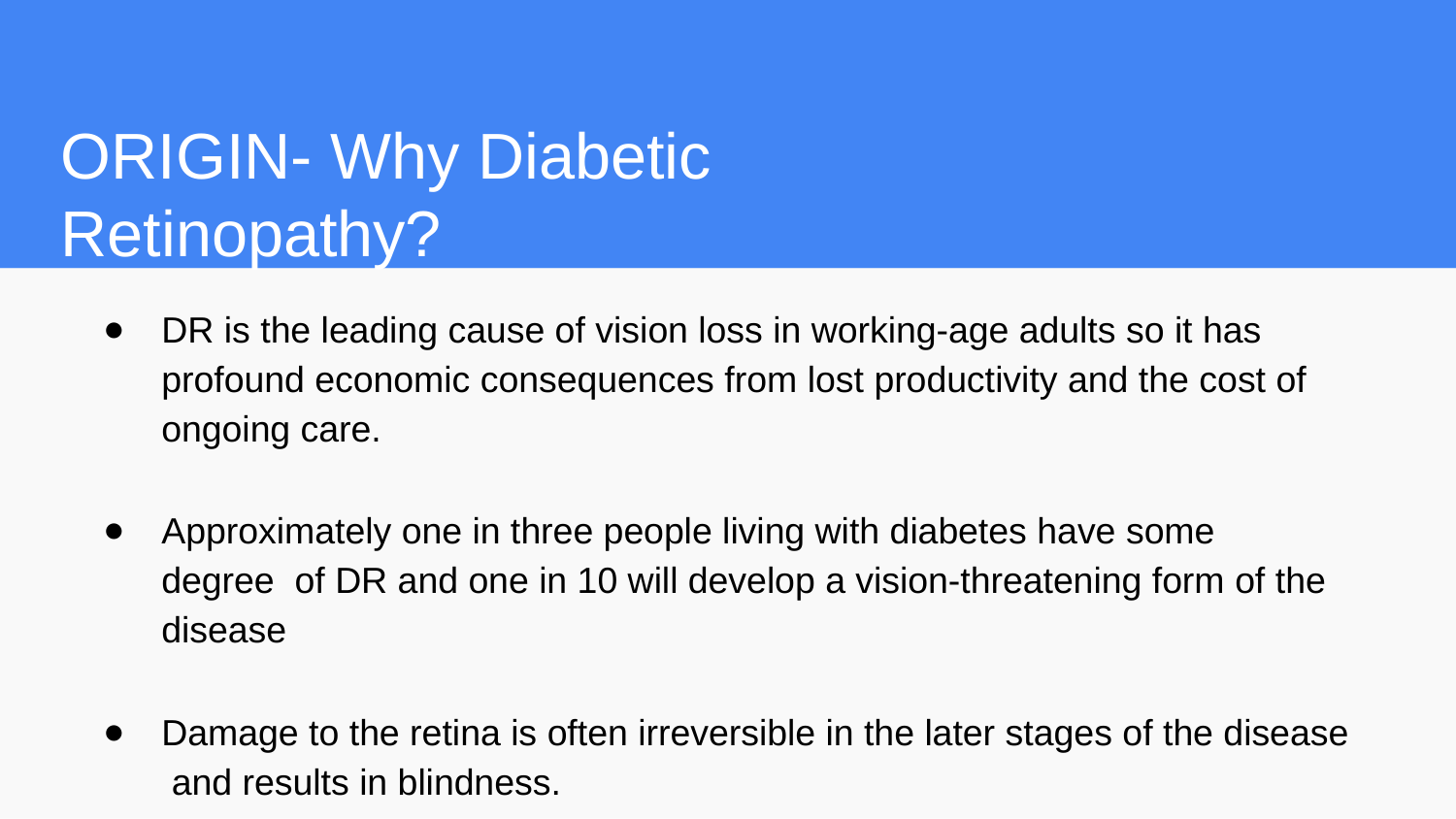

# ORIGIN- Why Diabetic Retinopathy?

DR is the leading cause of vision loss in working-age adults so it has  profound economic consequences from lost productivity and the cost of  ongoing care.

Approximately one in three people living with diabetes have some degree  of DR and one in 10 will develop a vision-threatening form of the disease

Damage to the retina is often irreversible in the later stages of the disease  and results in blindness.